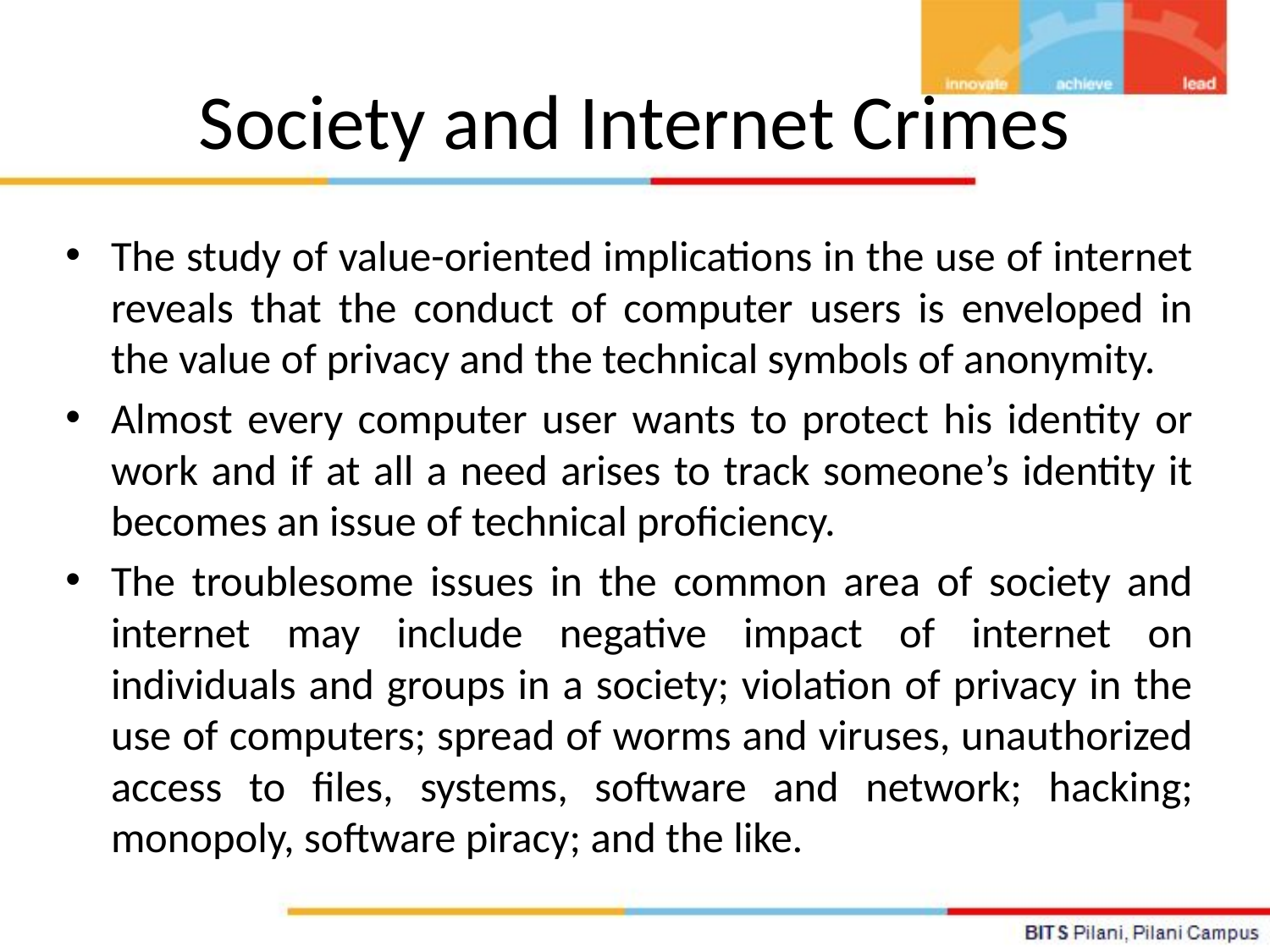

# Society and Internet Crimes
The study of value-oriented implications in the use of internet reveals that the conduct of computer users is enveloped in the value of privacy and the technical symbols of anonymity.
Almost every computer user wants to protect his identity or work and if at all a need arises to track someone’s identity it becomes an issue of technical proficiency.
The troublesome issues in the common area of society and internet may include negative impact of internet on individuals and groups in a society; violation of privacy in the use of computers; spread of worms and viruses, unauthorized access to files, systems, software and network; hacking; monopoly, software piracy; and the like.